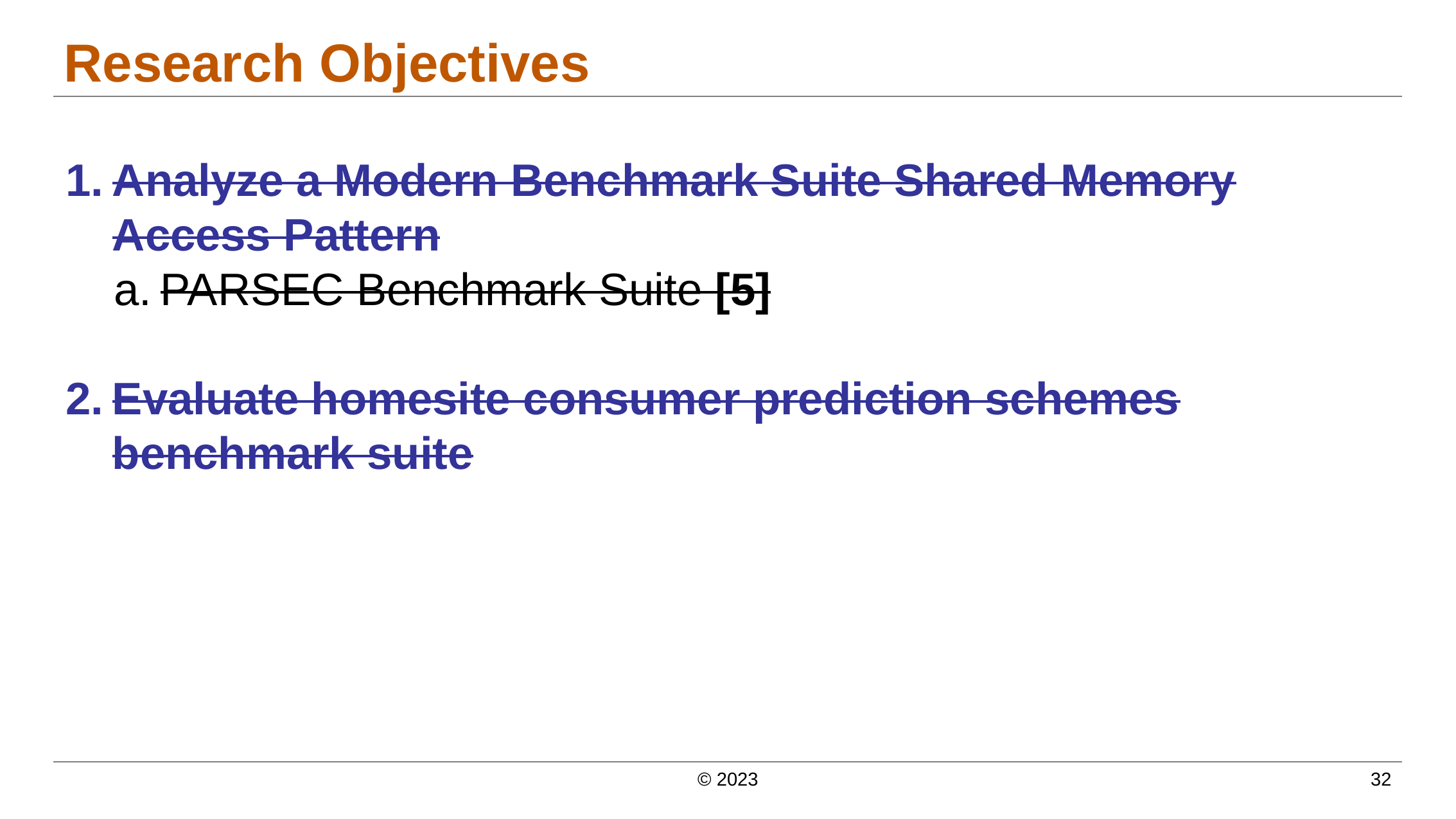

# Research Objectives
Analyze a Modern Benchmark Suite Shared Memory Access Pattern
PARSEC Benchmark Suite [5]

Evaluate homesite consumer prediction schemes benchmark suite

© 2023
32